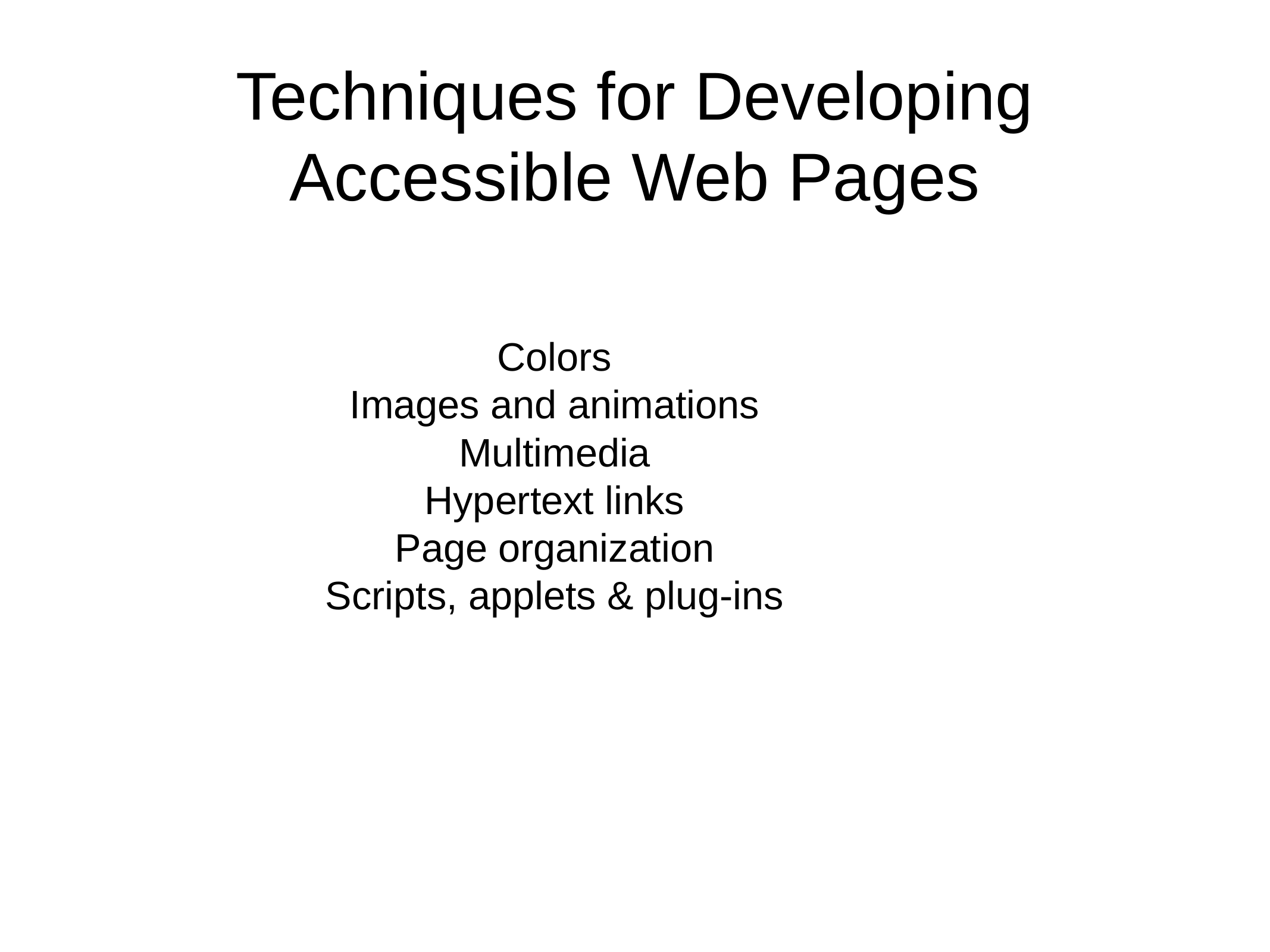

# Techniques for Developing Accessible Web Pages
Colors
Images and animations
Multimedia
Hypertext links
Page organization
Scripts, applets & plug-ins